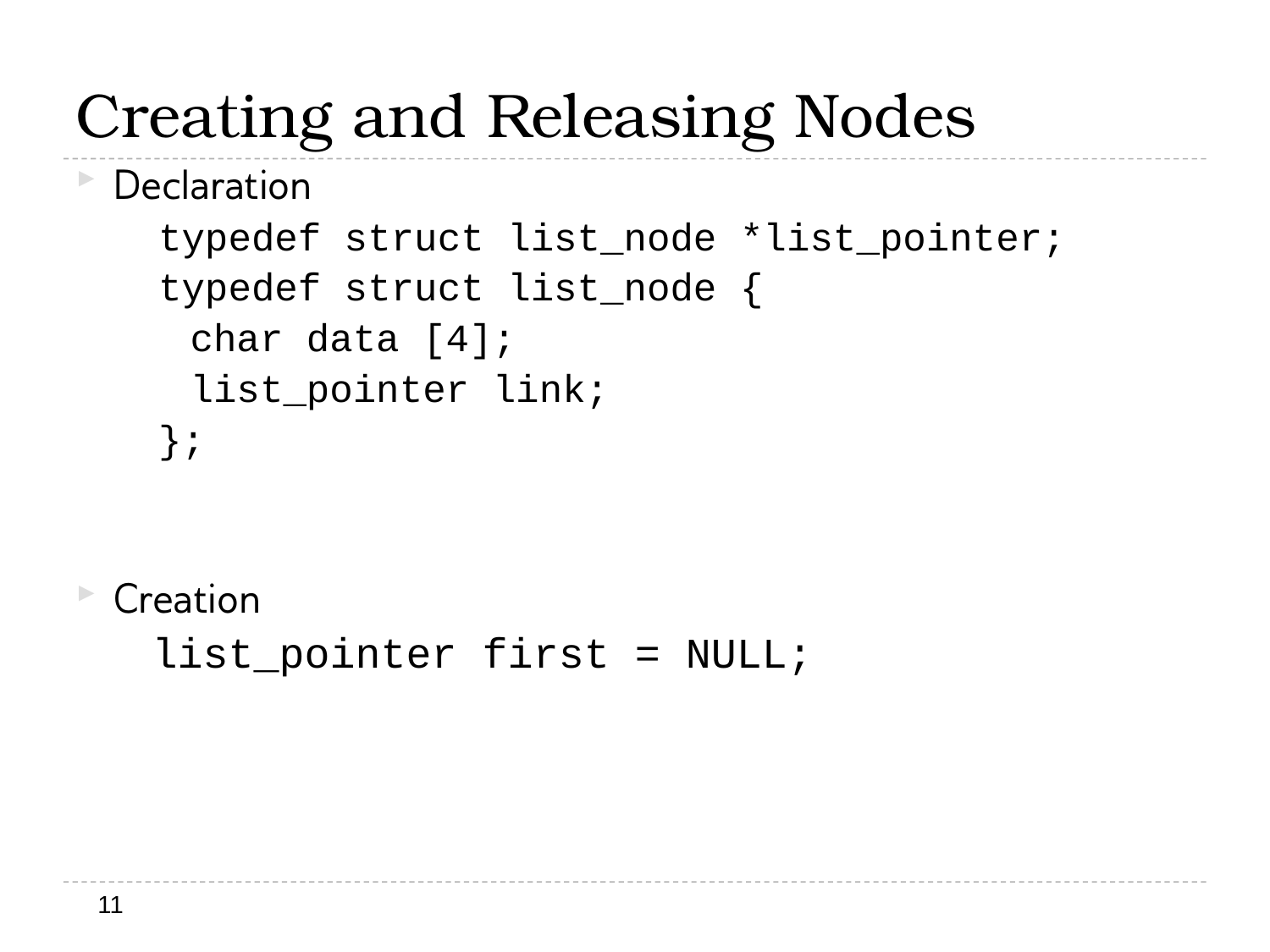

# Creating and Releasing Nodes
Declaration
typedef struct list_node *list_pointer;
typedef struct list_node {
	char data [4];
	list_pointer link;
};

Creation
	list_pointer first = NULL;
11